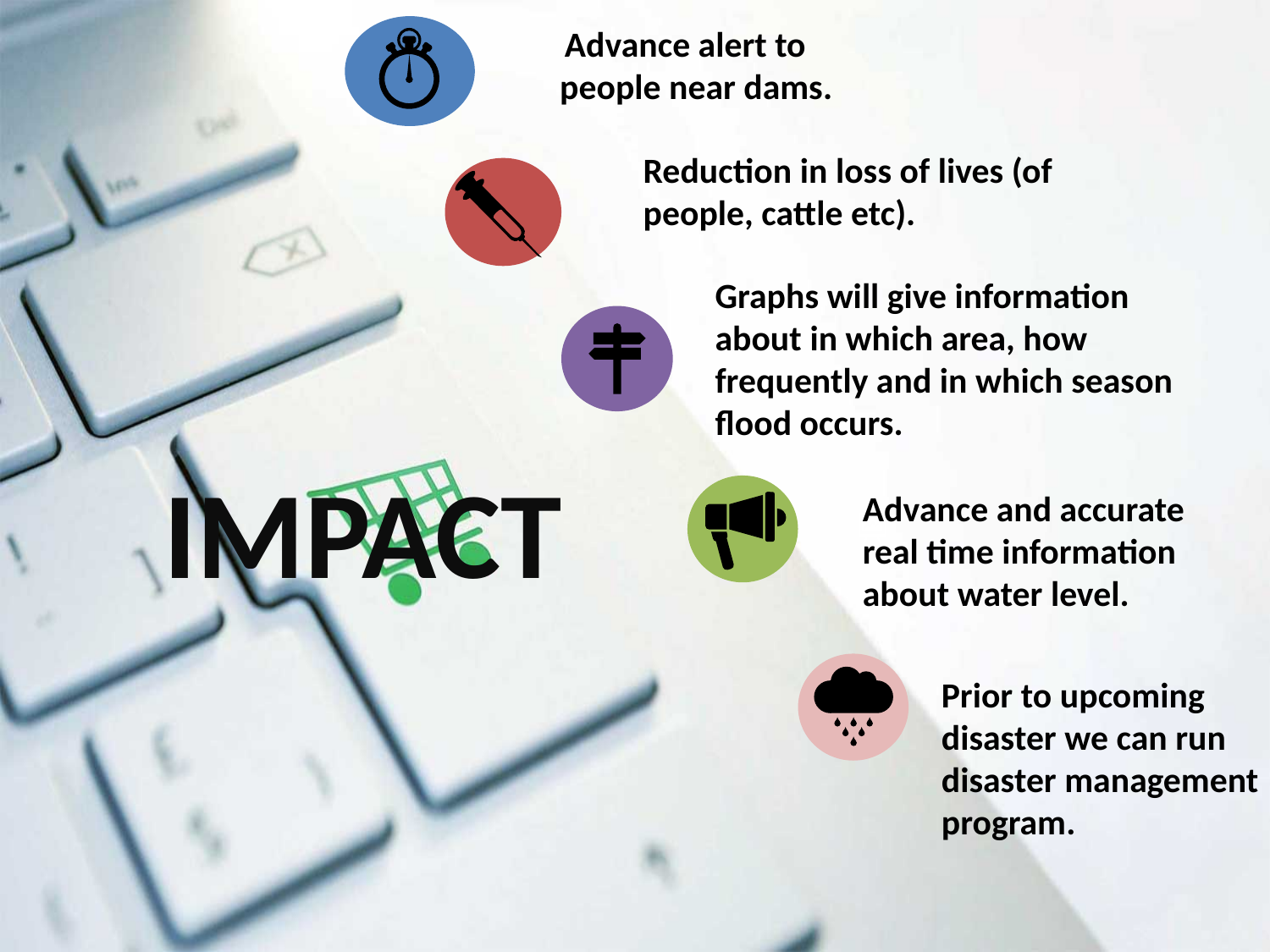

Advance alert to people near dams.

Reduction in loss of lives (of people, cattle etc).

Graphs will give information about in which area, how frequently and in which season flood occurs.

IMPACT

Advance and accurate real time information about water level.

Prior to upcoming disaster we can run disaster management program.